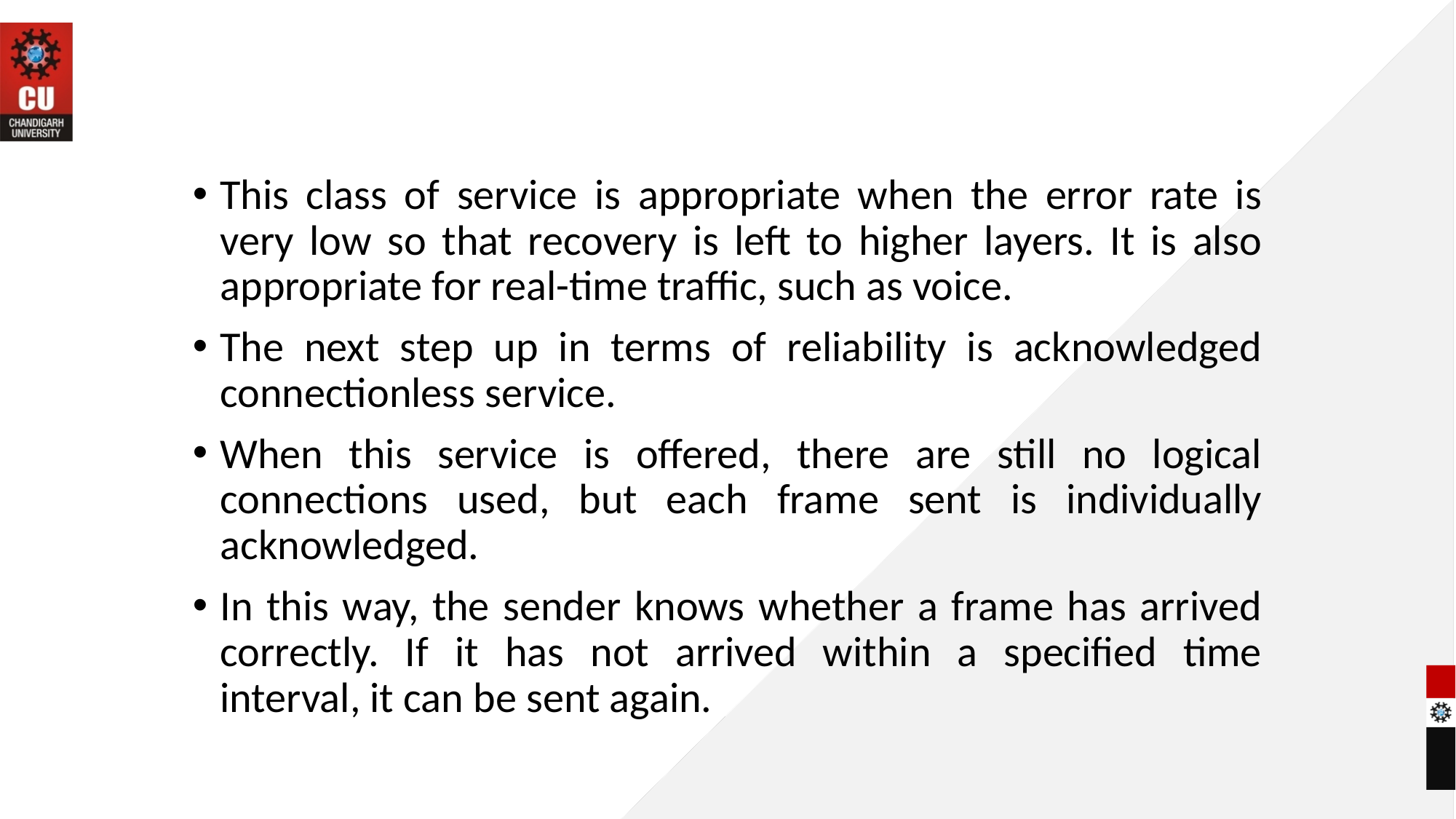

#
This class of service is appropriate when the error rate is very low so that recovery is left to higher layers. It is also appropriate for real-time traffic, such as voice.
The next step up in terms of reliability is acknowledged connectionless service.
When this service is offered, there are still no logical connections used, but each frame sent is individually acknowledged.
In this way, the sender knows whether a frame has arrived correctly. If it has not arrived within a specified time interval, it can be sent again.